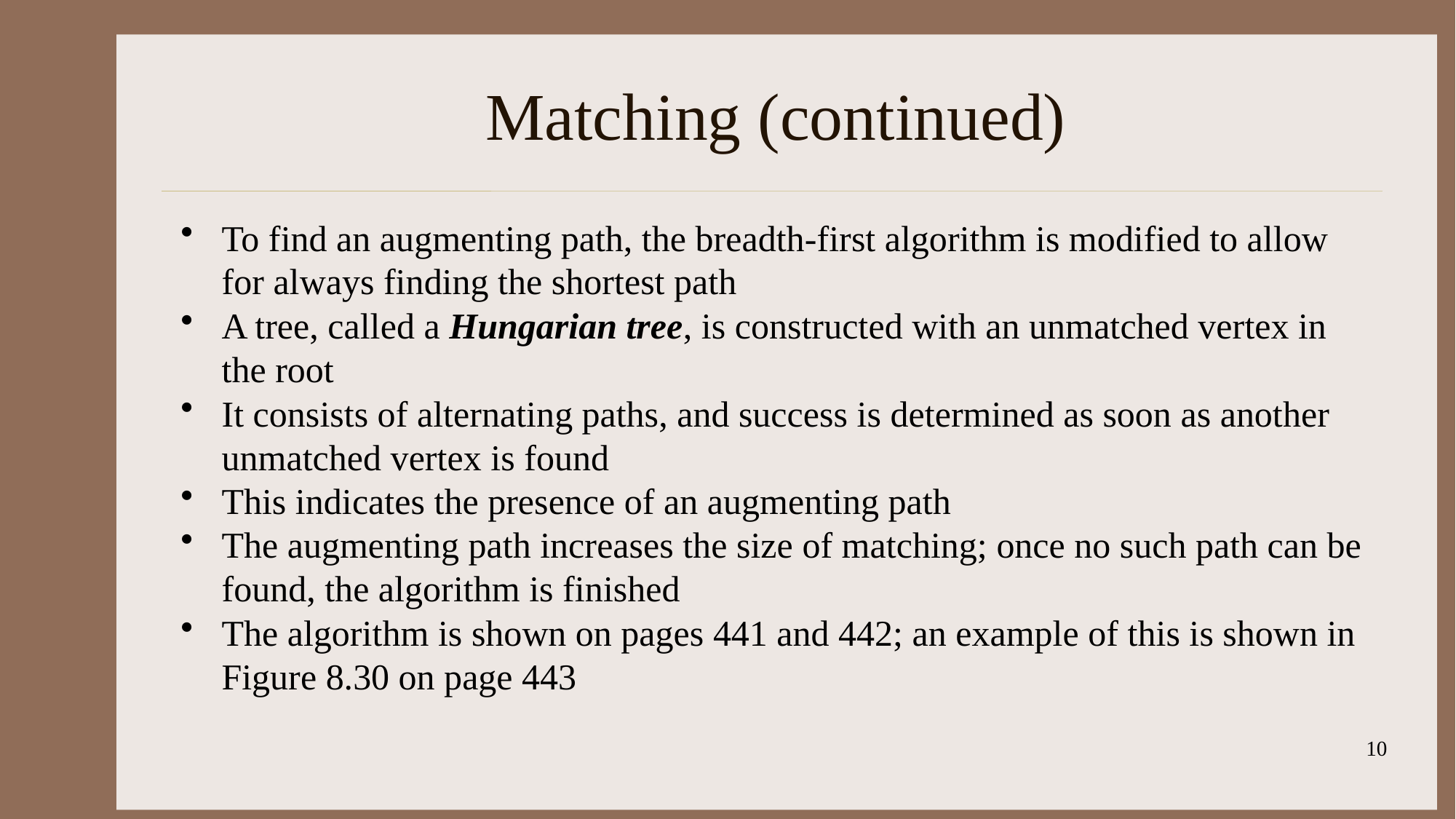

# Matching (continued)
To find an augmenting path, the breadth-first algorithm is modified to allow for always finding the shortest path
A tree, called a Hungarian tree, is constructed with an unmatched vertex in the root
It consists of alternating paths, and success is determined as soon as another unmatched vertex is found
This indicates the presence of an augmenting path
The augmenting path increases the size of matching; once no such path can be found, the algorithm is finished
The algorithm is shown on pages 441 and 442; an example of this is shown in Figure 8.30 on page 443
10